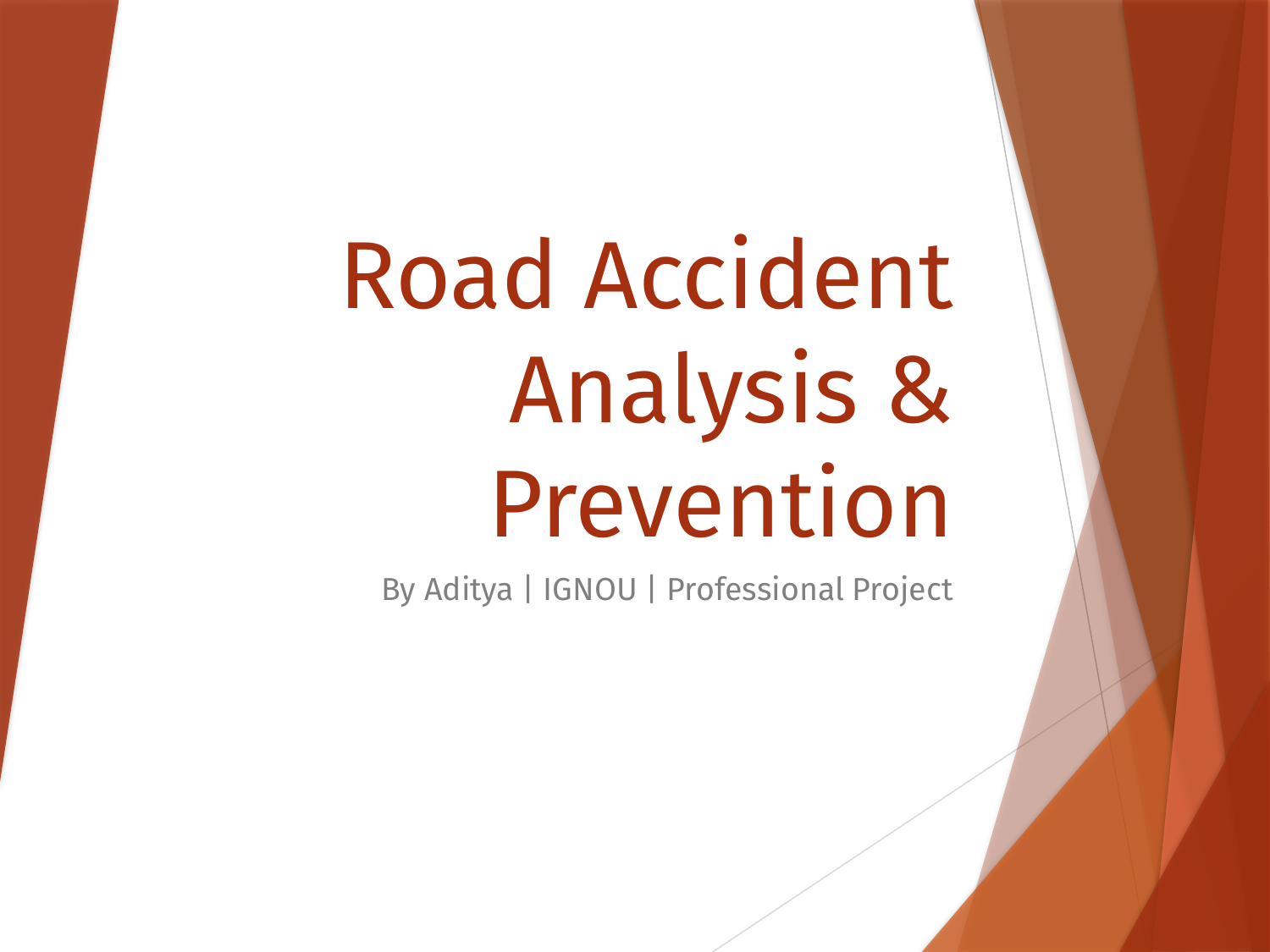

# Road Accident Analysis & Prevention
By Aditya | IGNOU | Professional Project